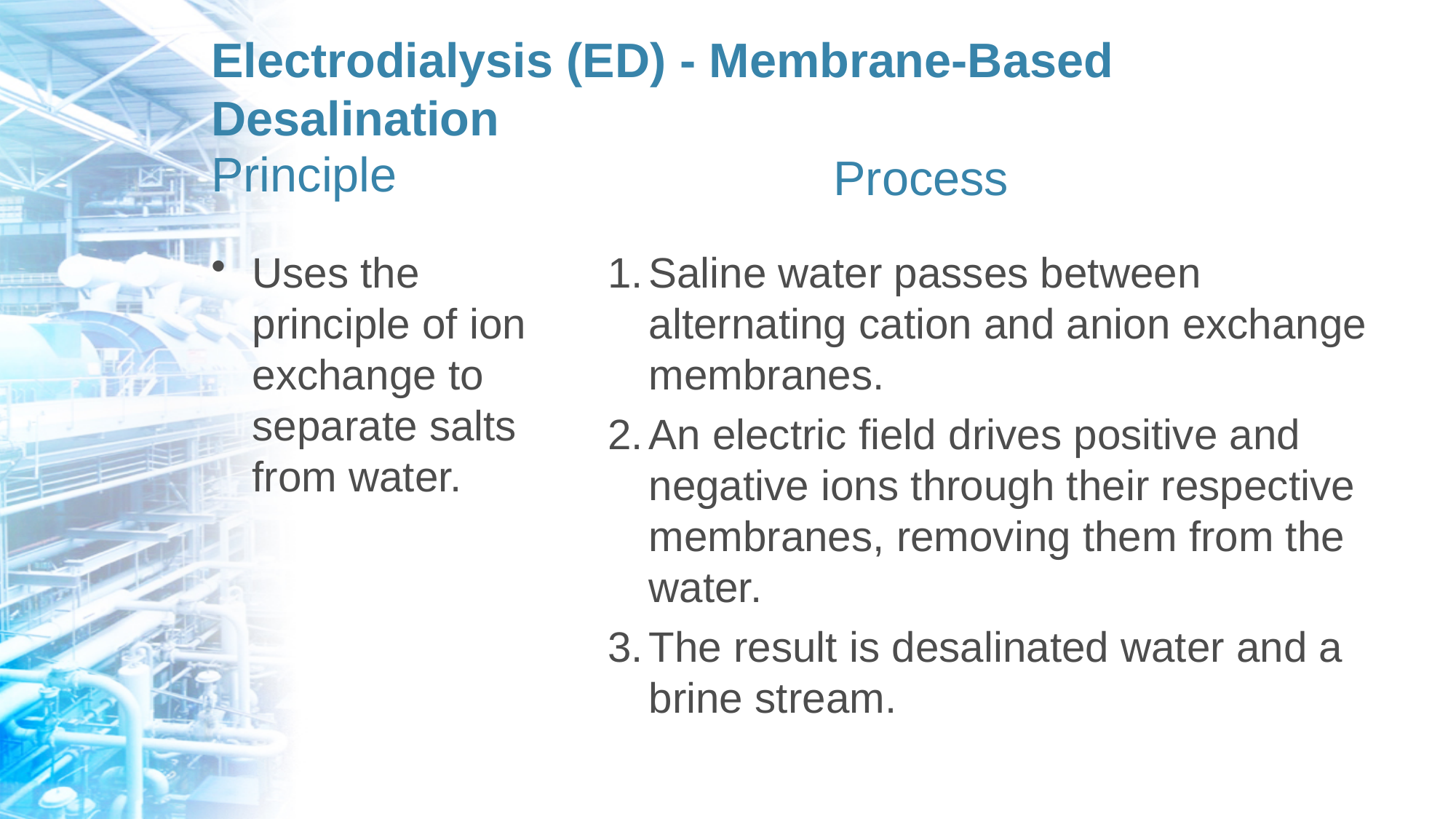

# Electrodialysis (ED) - Membrane-Based Desalination
Principle

Process
Uses the principle of ion exchange to separate salts from water.
Saline water passes between alternating cation and anion exchange membranes.
An electric field drives positive and negative ions through their respective membranes, removing them from the water.
The result is desalinated water and a brine stream.